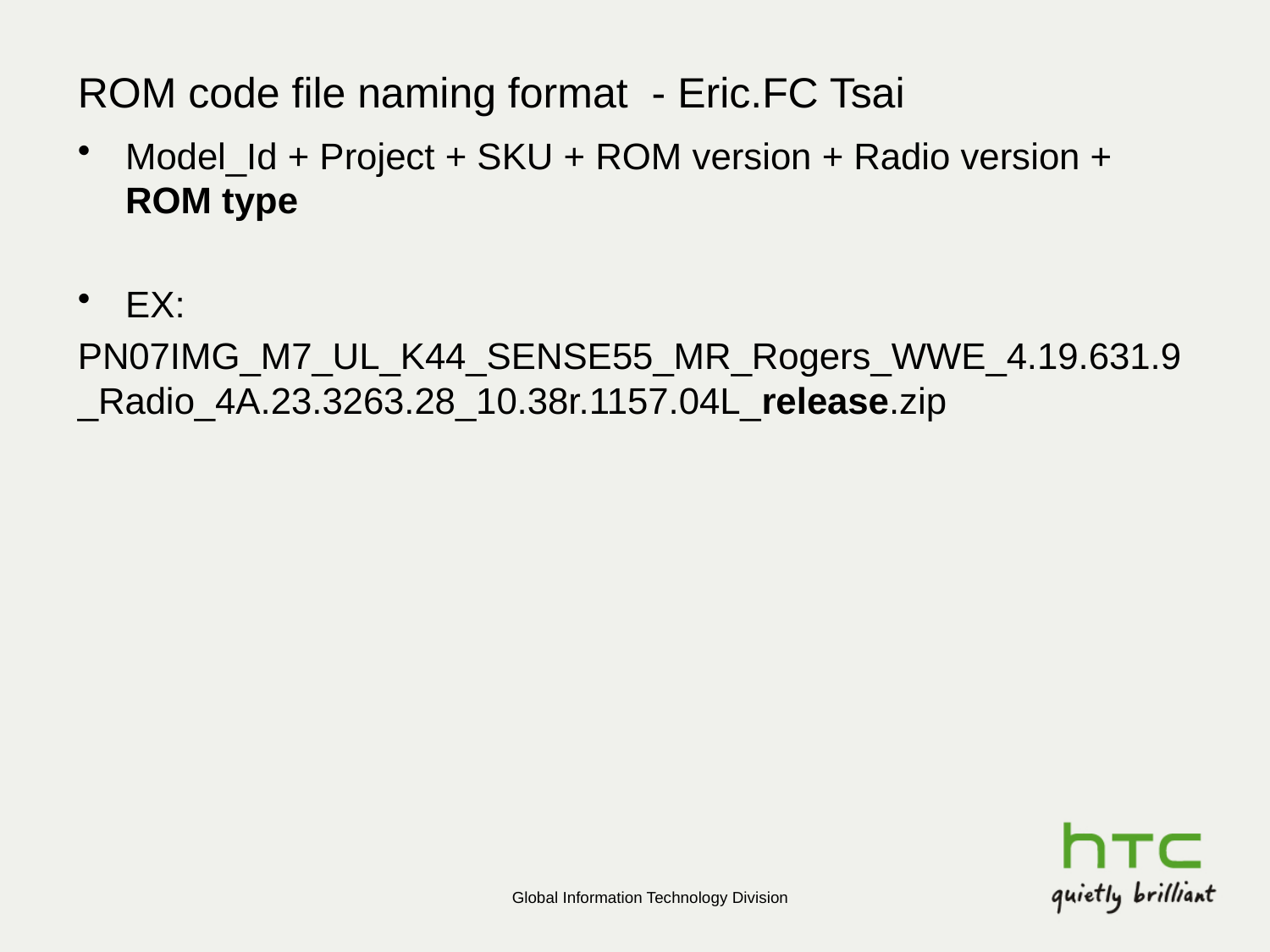

# ROM code file naming format  - Eric.FC Tsai
Model_Id + Project + SKU + ROM version + Radio version + ROM type

EX:
PN07IMG_M7_UL_K44_SENSE55_MR_Rogers_WWE_4.19.631.9_Radio_4A.23.3263.28_10.38r.1157.04L_release.zip